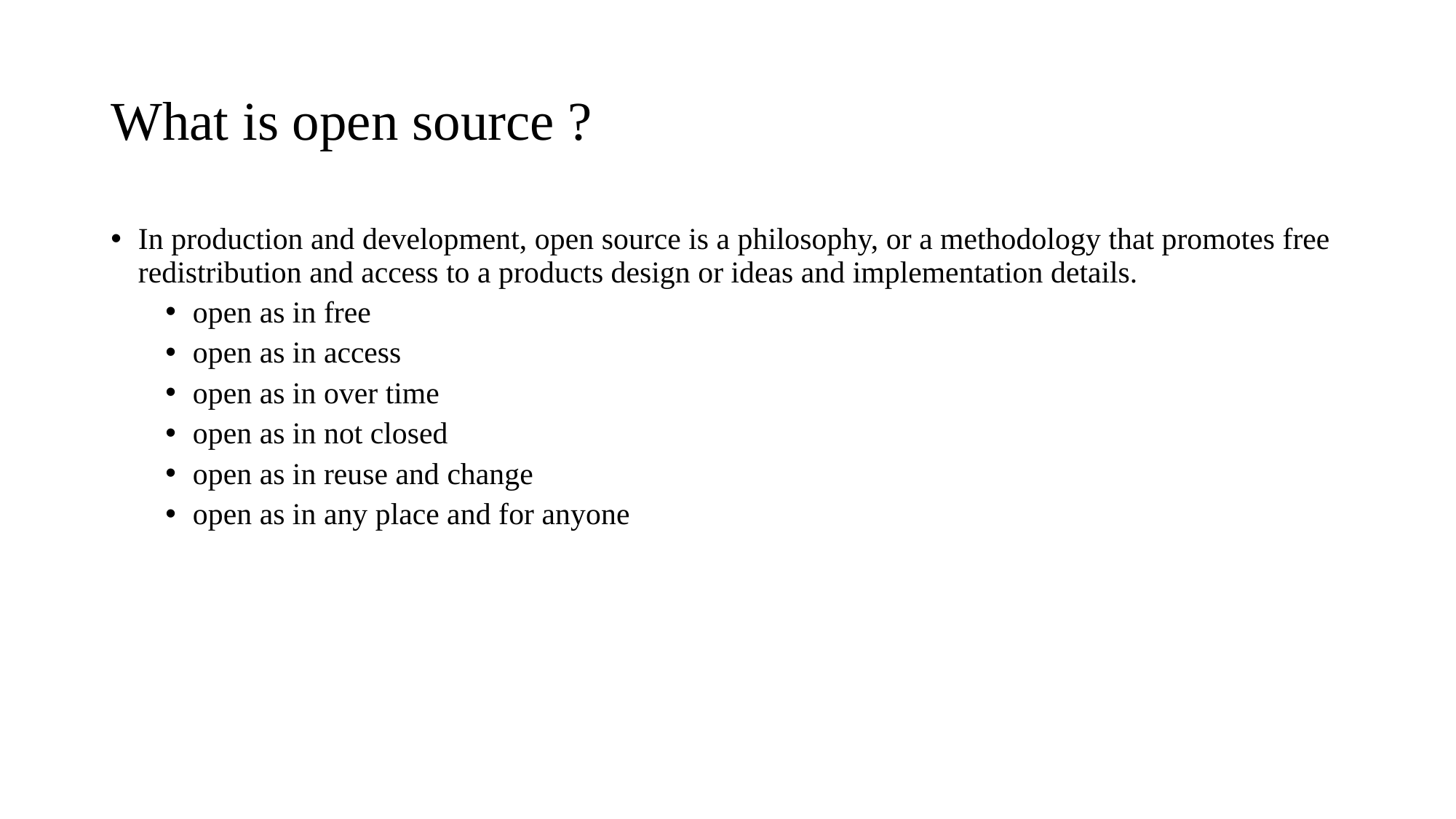

# What is open source ?
In production and development, open source is a philosophy, or a methodology that promotes free redistribution and access to a products design or ideas and implementation details.
open as in free
open as in access
open as in over time
open as in not closed
open as in reuse and change
open as in any place and for anyone